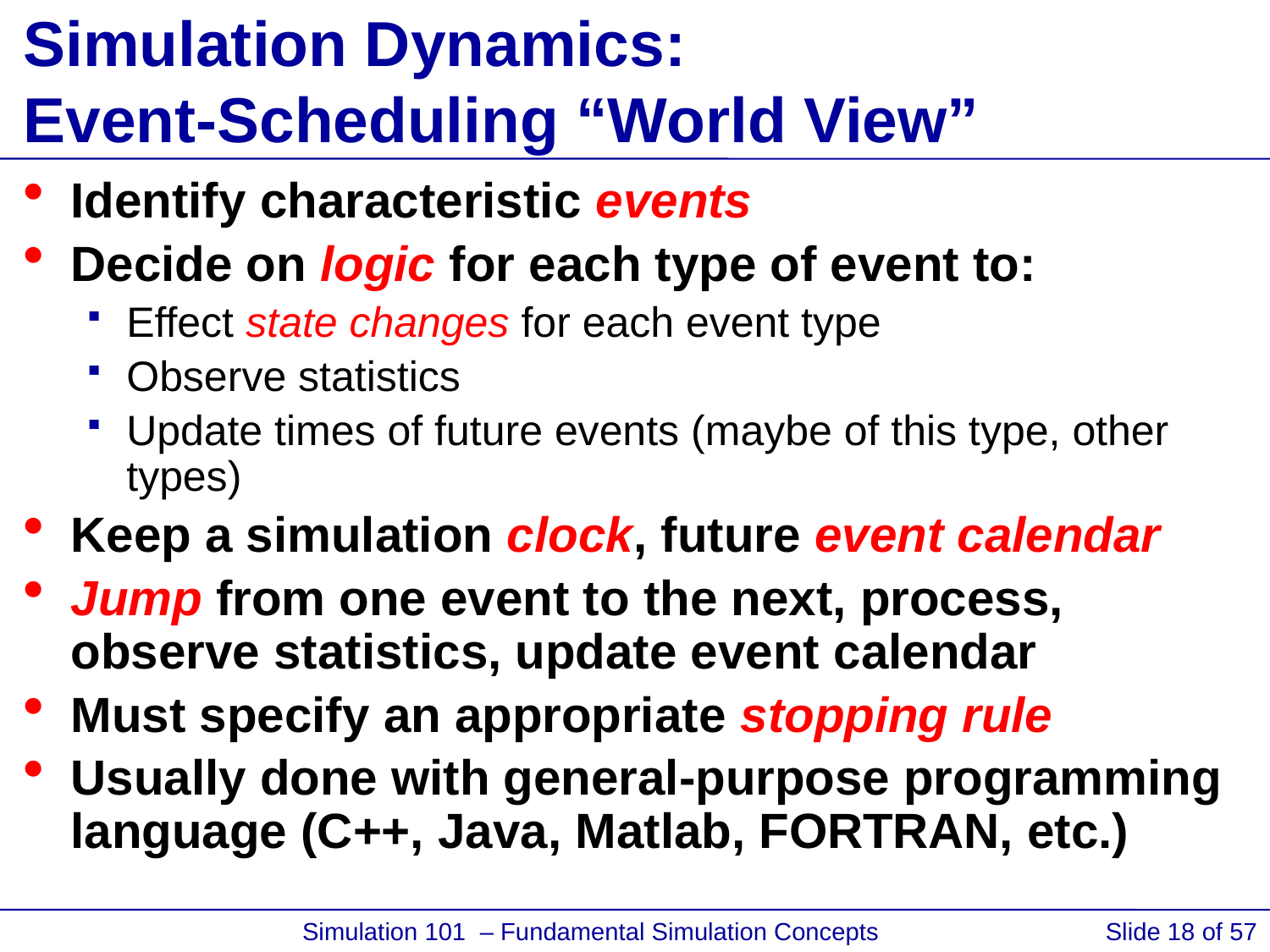

# Simulation Dynamics: Event-Scheduling “World View”
Identify characteristic events
Decide on logic for each type of event to:
Effect state changes for each event type
Observe statistics
Update times of future events (maybe of this type, other types)
Keep a simulation clock, future event calendar
Jump from one event to the next, process, observe statistics, update event calendar
Must specify an appropriate stopping rule
Usually done with general-purpose programming language (C++, Java, Matlab, FORTRAN, etc.)

 Simulation 101  – Fundamental Simulation Concepts
Slide 18 of 57